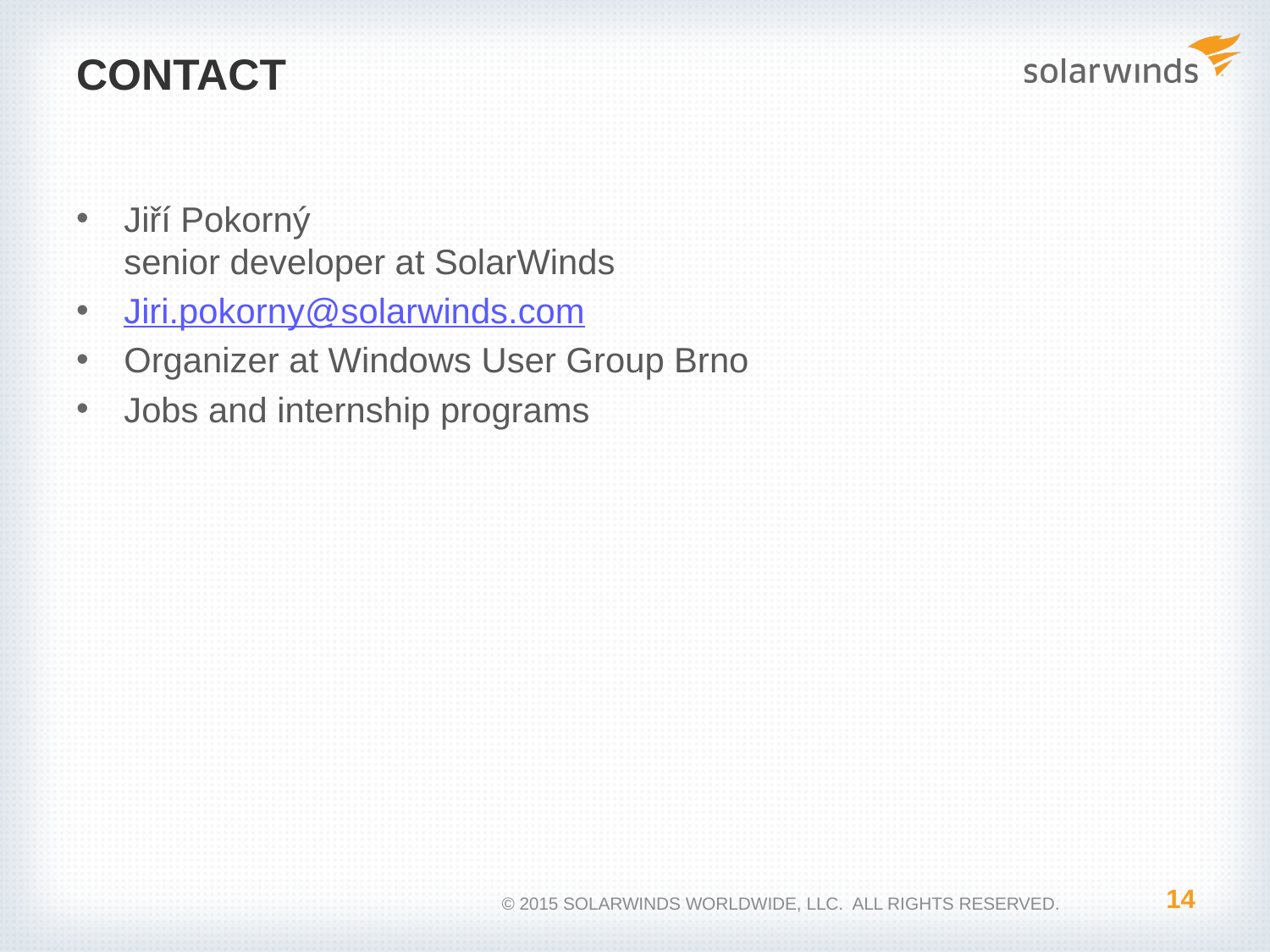

# Contact

Jiří Pokorný
senior developer at SolarWinds
Jiri.pokorny@solarwinds.com
Organizer at Windows User Group Brno
Jobs and internship programs
14
© 2015 SOLARWINDS WORLDWIDE, LLC.  ALL RIGHTS RESERVED.